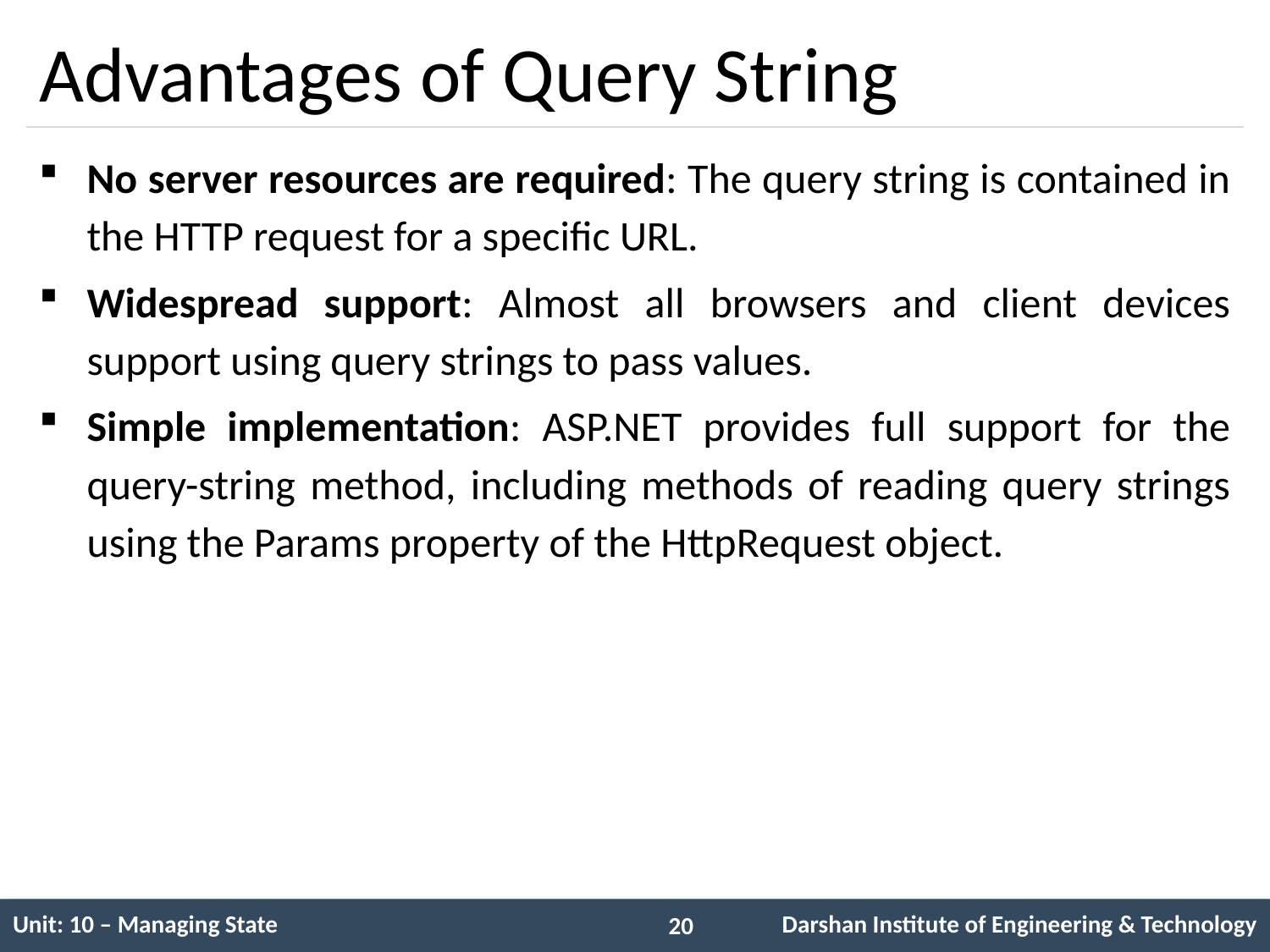

# Advantages of Query String
No server resources are required: The query string is contained in the HTTP request for a specific URL.
Widespread support: Almost all browsers and client devices support using query strings to pass values.
Simple implementation: ASP.NET provides full support for the query-string method, including methods of reading query strings using the Params property of the HttpRequest object.